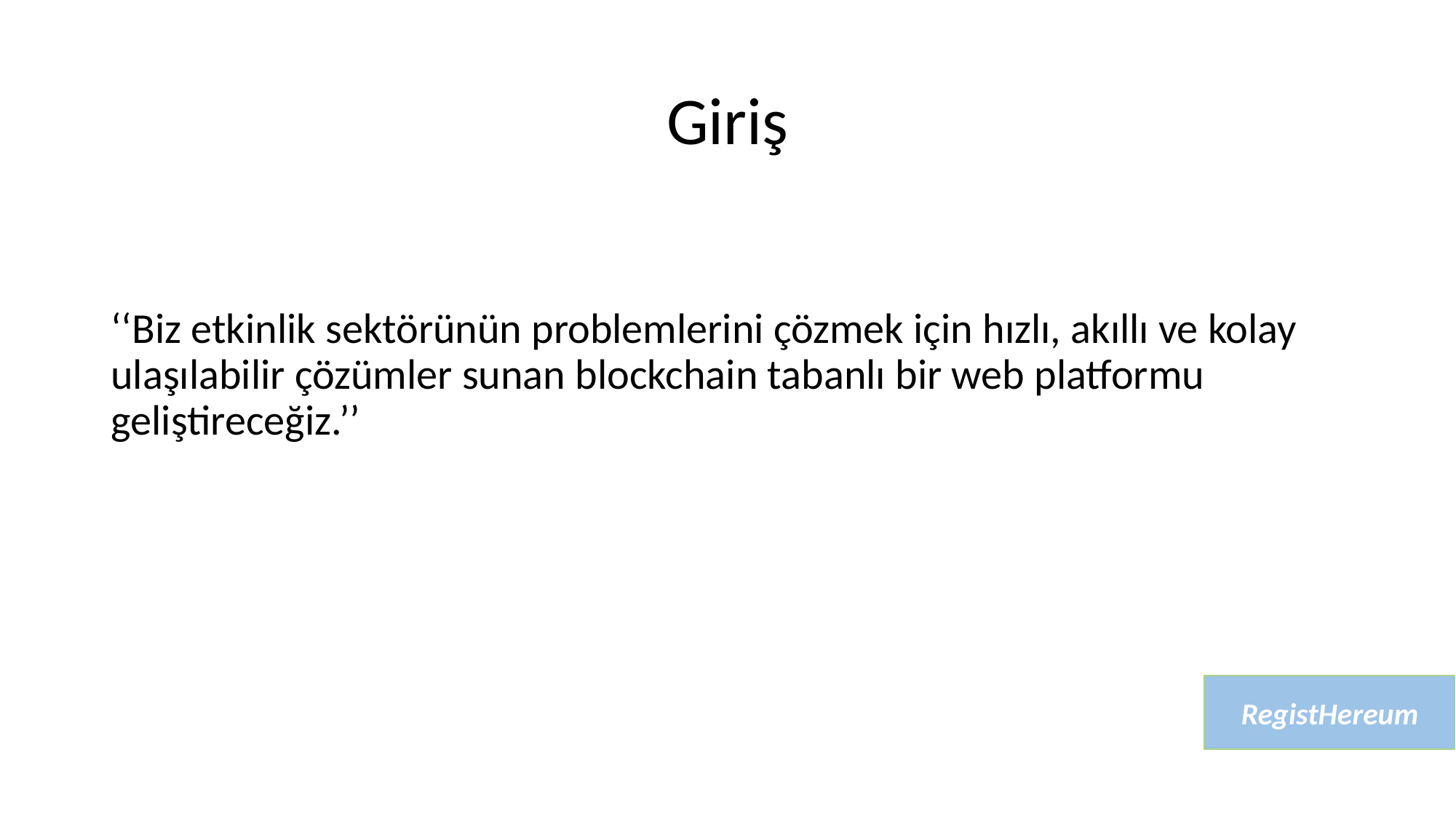

# Giriş
‘‘Biz etkinlik sektörünün problemlerini çözmek için hızlı, akıllı ve kolay ulaşılabilir çözümler sunan blockchain tabanlı bir web platformu geliştireceğiz.’’
RegistHereum